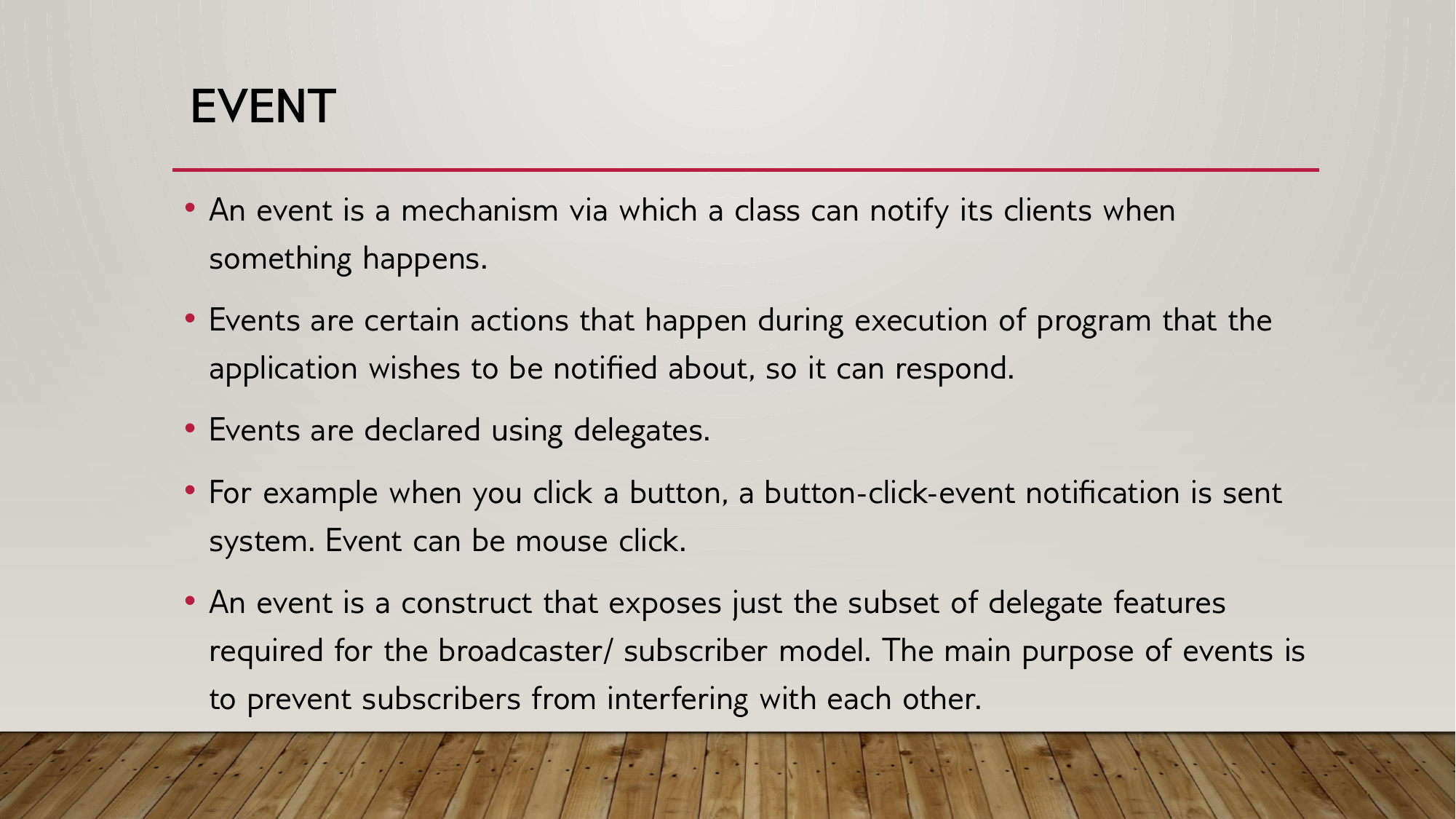

# Event
An event is a mechanism via which a class can notify its clients when something happens.
Events are certain actions that happen during execution of program that the application wishes to be notified about, so it can respond.
Events are declared using delegates.
For example when you click a button, a button-click-event notification is sent system. Event can be mouse click.
An event is a construct that exposes just the subset of delegate features required for the broadcaster/ subscriber model. The main purpose of events is to prevent subscribers from interfering with each other.